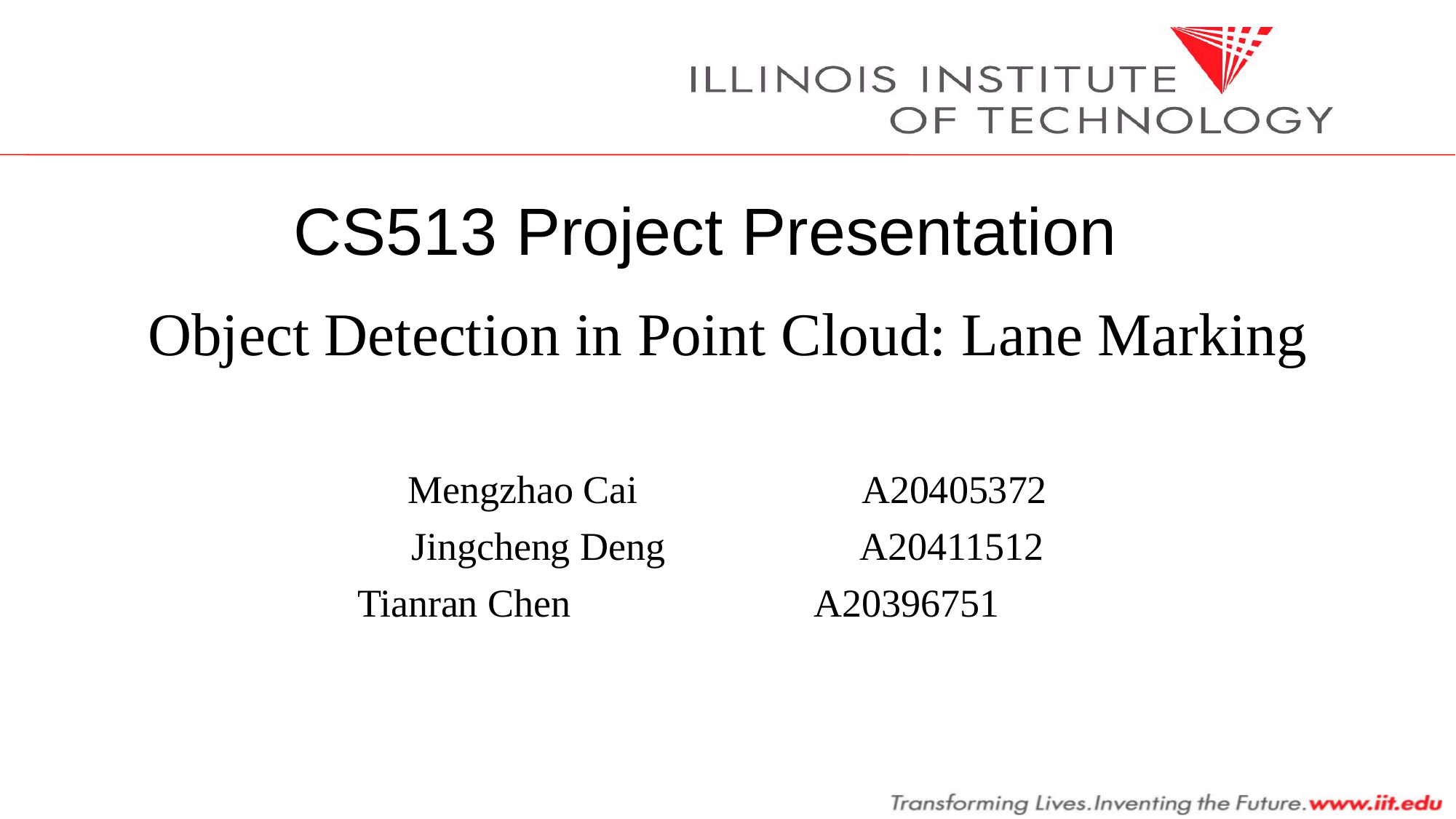

CS513 Project Presentation
Object Detection in Point Cloud: Lane Marking
Mengzhao Cai                       A20405372
Jingcheng Deng                    A20411512
Tianran Chen                         A20396751